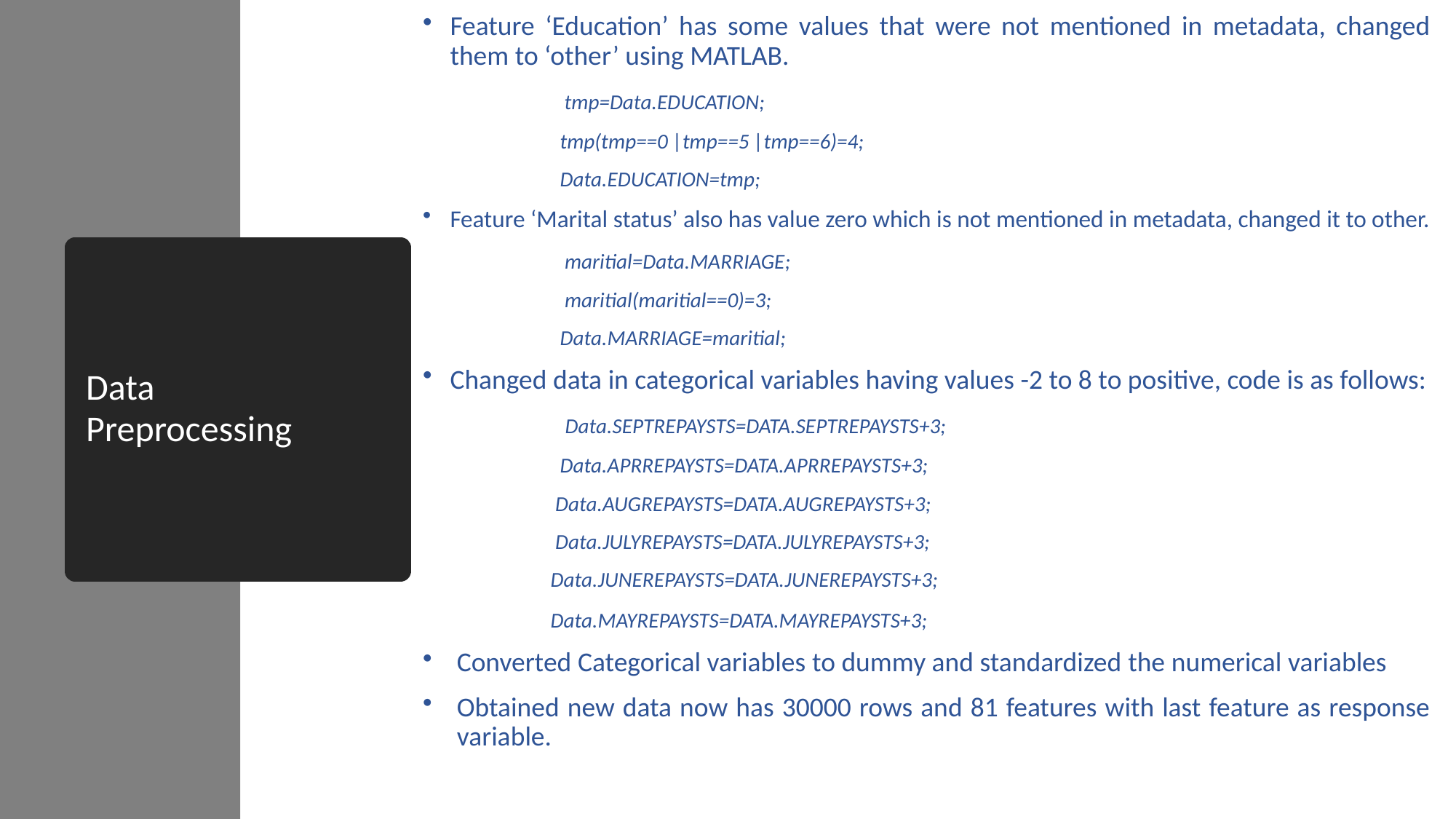

Feature ‘Education’ has some values that were not mentioned in metadata, changed them to ‘other’ using MATLAB.
                       tmp=Data.EDUCATION;
                             tmp(tmp==0 |tmp==5 |tmp==6)=4;
                             Data.EDUCATION=tmp;
Feature ‘Marital status’ also has value zero which is not mentioned in metadata, changed it to other.
                          maritial=Data.MARRIAGE;
                              maritial(maritial==0)=3;
                             Data.MARRIAGE=maritial;
Changed data in categorical variables having values -2 to 8 to positive, code is as follows:
                       Data.SEPTREPAYSTS=DATA.SEPTREPAYSTS+3;
                             Data.APRREPAYSTS=DATA.APRREPAYSTS+3;
                            Data.AUGREPAYSTS=DATA.AUGREPAYSTS+3;
                            Data.JULYREPAYSTS=DATA.JULYREPAYSTS+3;
                           Data.JUNEREPAYSTS=DATA.JUNEREPAYSTS+3;
                           Data.MAYREPAYSTS=DATA.MAYREPAYSTS+3;
Converted Categorical variables to dummy and standardized the numerical variables
Obtained new data now has 30000 rows and 81 features with last feature as response variable.

# Data  Preprocessing